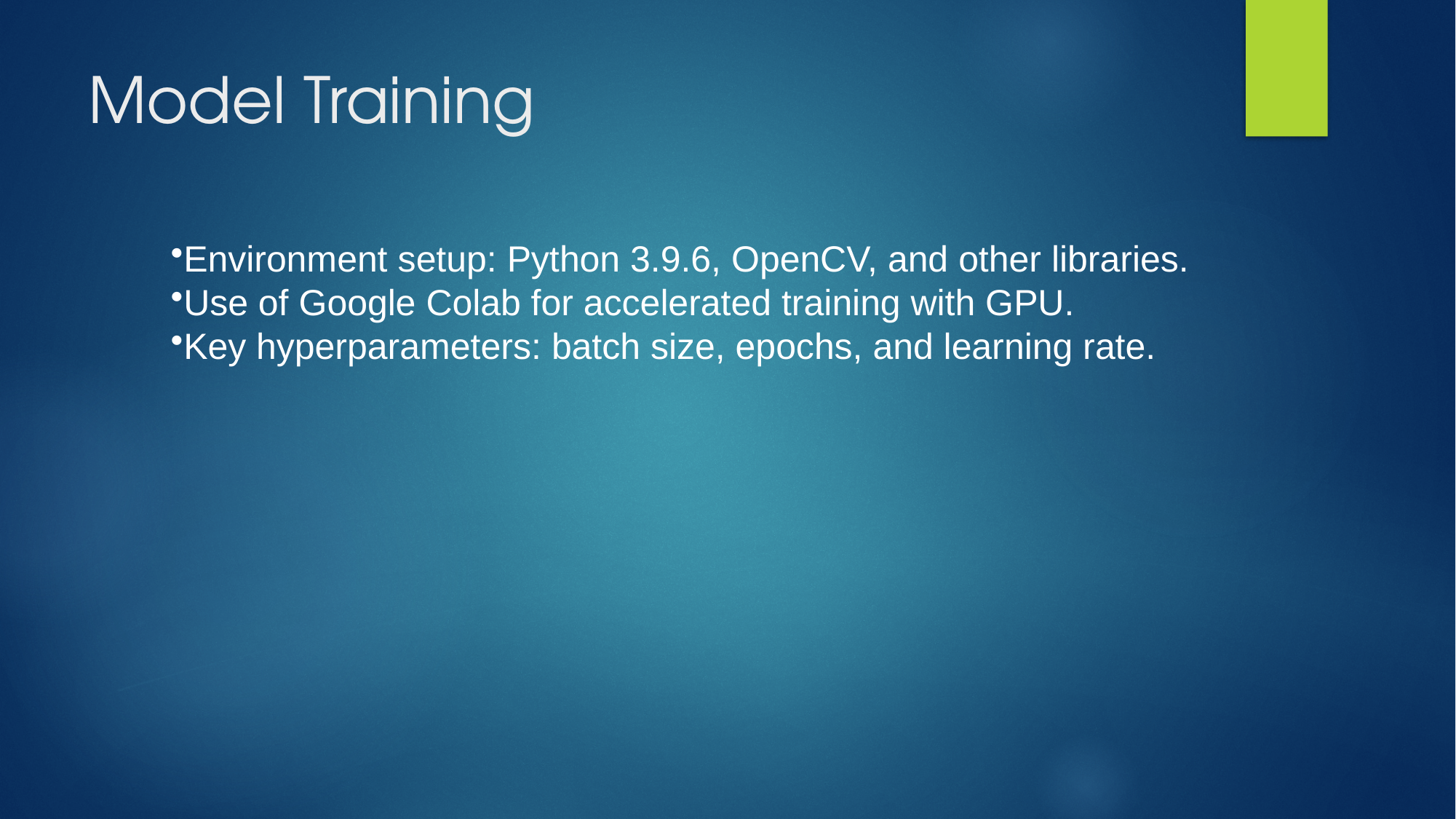

# Model Training

Environment setup: Python 3.9.6, OpenCV, and other libraries.
Use of Google Colab for accelerated training with GPU.
Key hyperparameters: batch size, epochs, and learning rate.